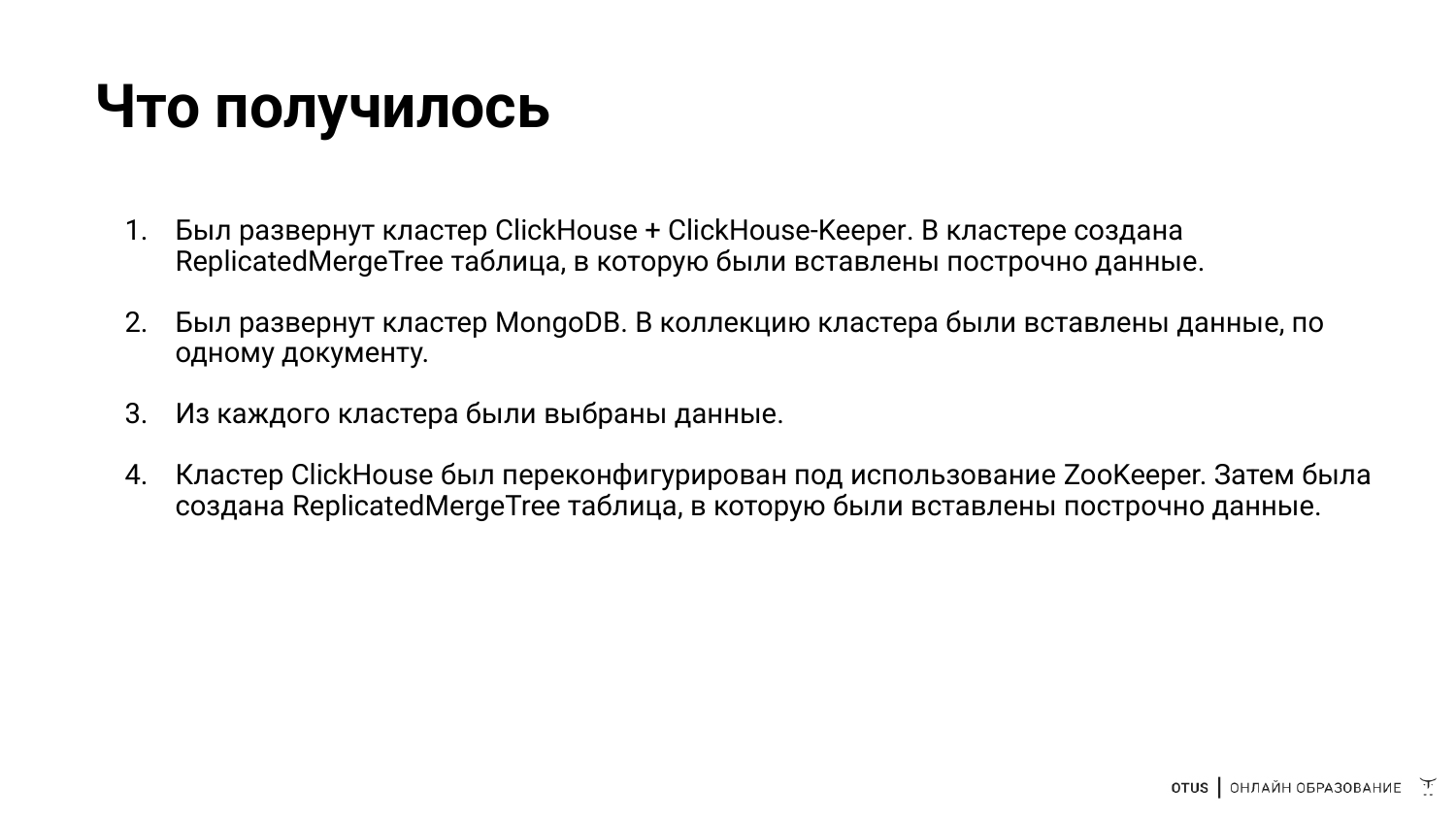

# Что получилось
Был развернут кластер ClickHouse + ClickHouse-Keeper. В кластере создана ReplicatedMergeTree таблица, в которую были вставлены построчно данные.

Был развернут кластер MongoDB. В коллекцию кластера были вставлены данные, по одному документу.

Из каждого кластера были выбраны данные.

Кластер ClickHouse был переконфигурирован под использование ZooKeeper. Затем была создана ReplicatedMergeTree таблица, в которую были вставлены построчно данные.